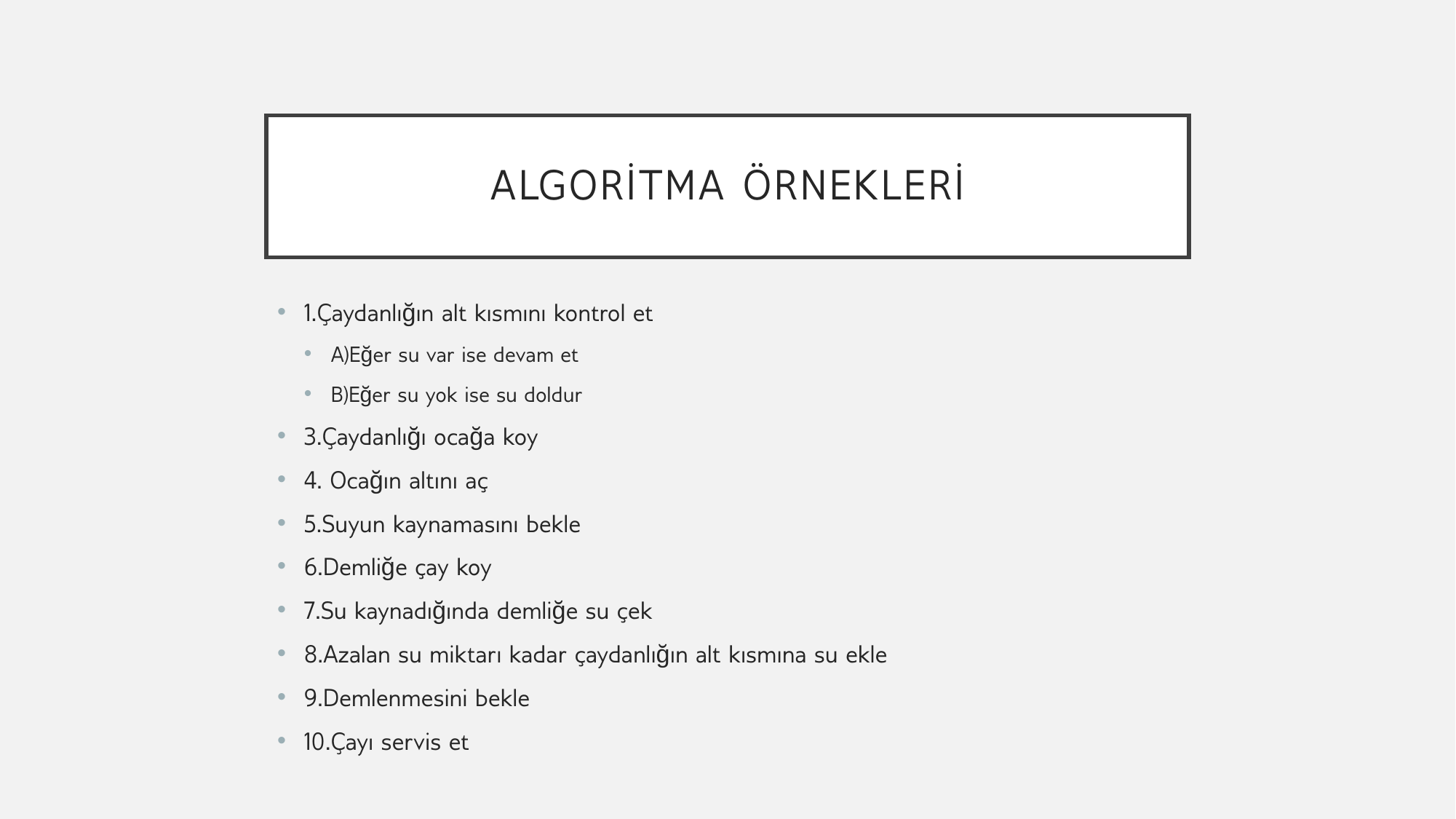

# Algoritma örnekleri
1.Çaydanlığın alt kısmını kontrol et
A)Eğer su var ise devam et
B)Eğer su yok ise su doldur
3.Çaydanlığı ocağa koy
4. Ocağın altını aç
5.Suyun kaynamasını bekle
6.Demliğe çay koy
7.Su kaynadığında demliğe su çek
8.Azalan su miktarı kadar çaydanlığın alt kısmına su ekle
9.Demlenmesini bekle
10.Çayı servis et